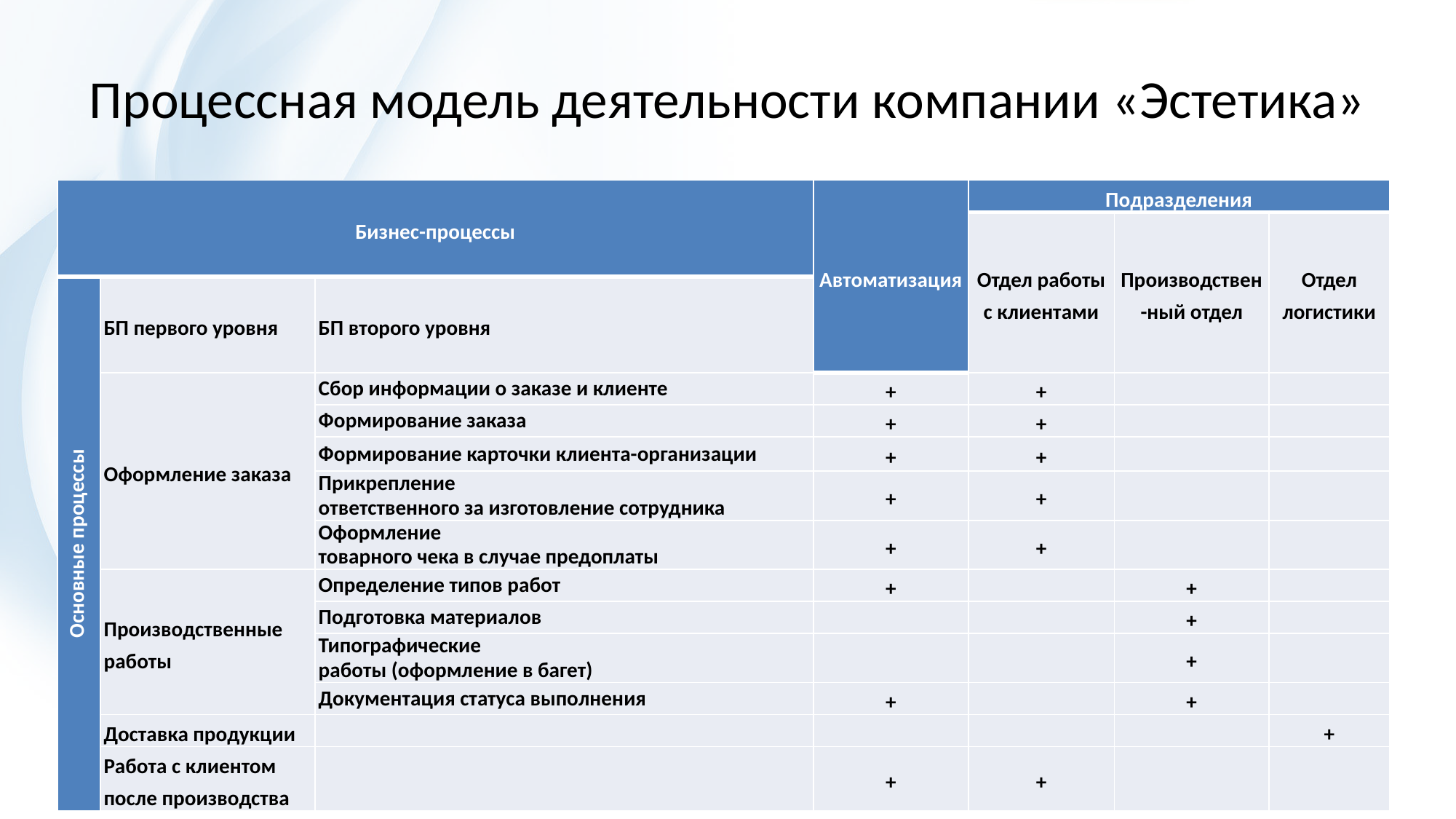

# Процессная модель деятельности компании «Эстетика»
| Бизнес-процессы |  |  | Автоматизация | Подразделения |  |  |
| --- | --- | --- | --- | --- | --- | --- |
|  |  |  |  | Отдел работы с клиентами | Производствен-ный отдел | Отдел логистики |
| Основные процессы | БП первого уровня | БП второго уровня |  |  |  |  |
|  | Оформление заказа | Сбор информации о заказе и клиенте | + | + |  |  |
|  |  | Формирование заказа | + | + |  |  |
|  |  | Формирование карточки клиента-организации | + | + |  |  |
|  |  | Прикрепление ответственного за изготовление сотрудника | + | + |  |  |
|  |  | Оформление товарного чека в случае предоплаты | + | + |  |  |
|  | Производственные работы | Определение типов работ | + |  | + |  |
|  |  | Подготовка материалов |  |  | + |  |
|  |  | Типографические работы (оформление в багет) |  |  | + |  |
|  |  | Документация статуса выполнения | + |  | + |  |
|  | Доставка продукции |  |  |  |  | + |
|  | Работа с клиентом после производства |  | + | + |  |  |
6